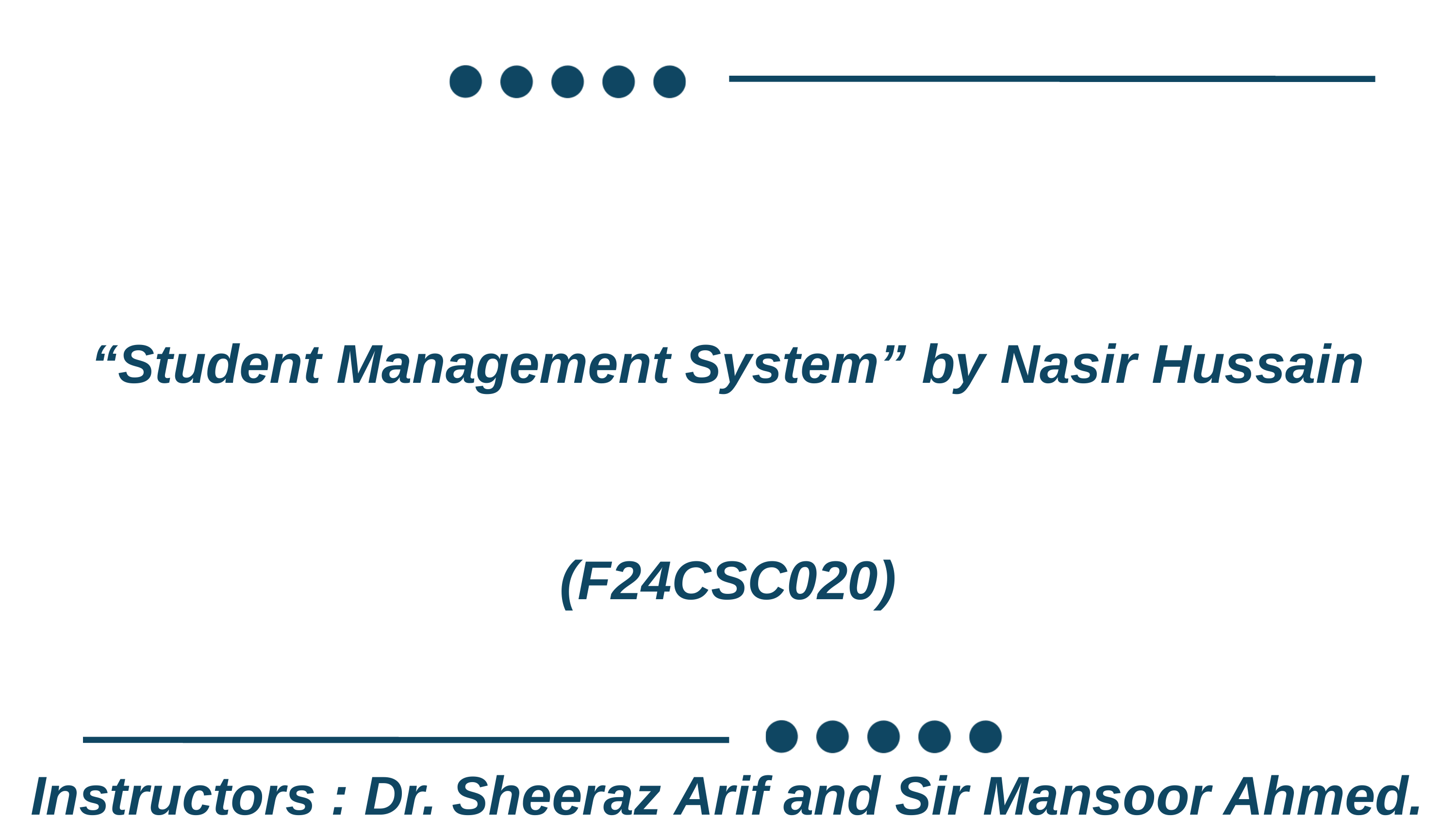

“Student Management System” by Nasir Hussain (F24CSC020)
Instructors : Dr. Sheeraz Arif and Sir Mansoor Ahmed.